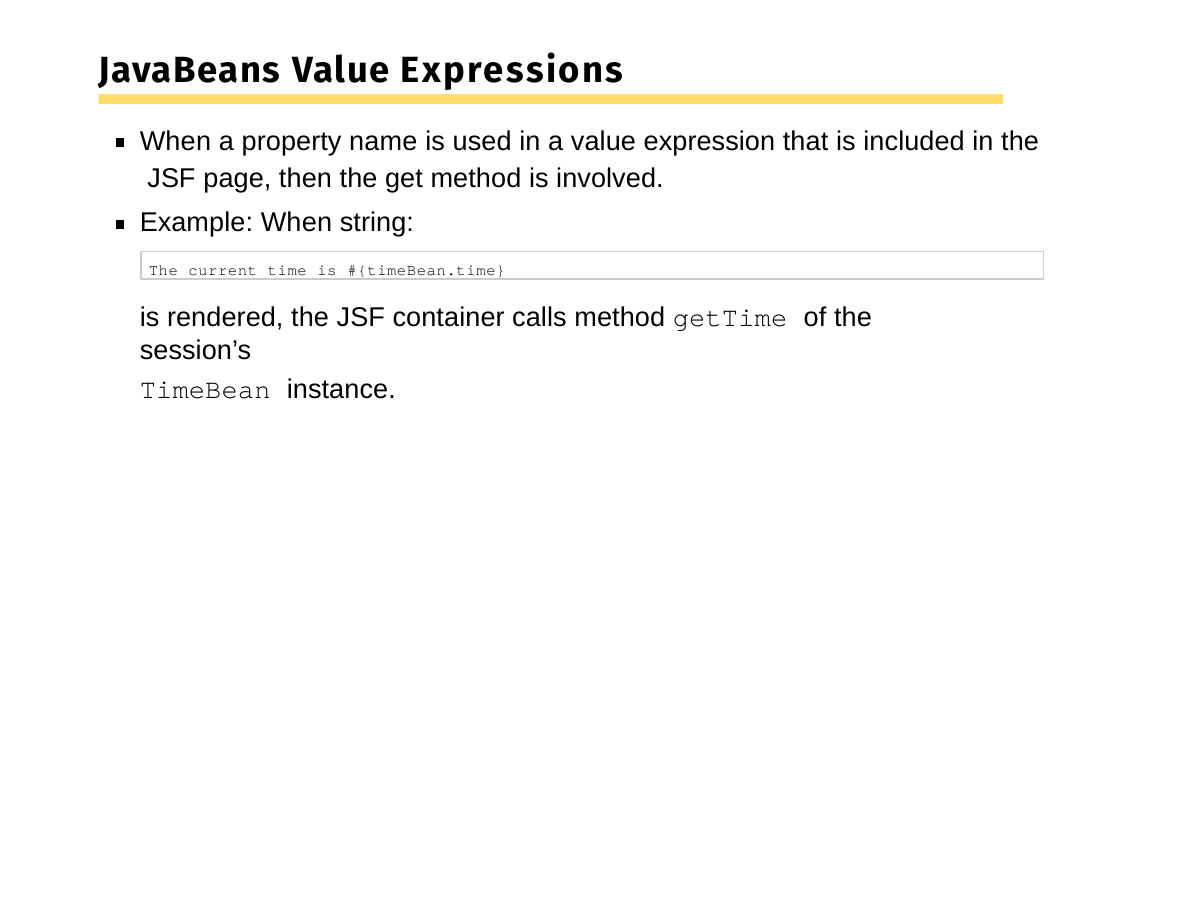

# JavaBeans Value Expressions
When a property name is used in a value expression that is included in the  JSF page, then the get method is involved.
Example: When string:

The current time is #{timeBean.time}
is rendered, the JSF container calls method getTime of the session’s
TimeBean instance.